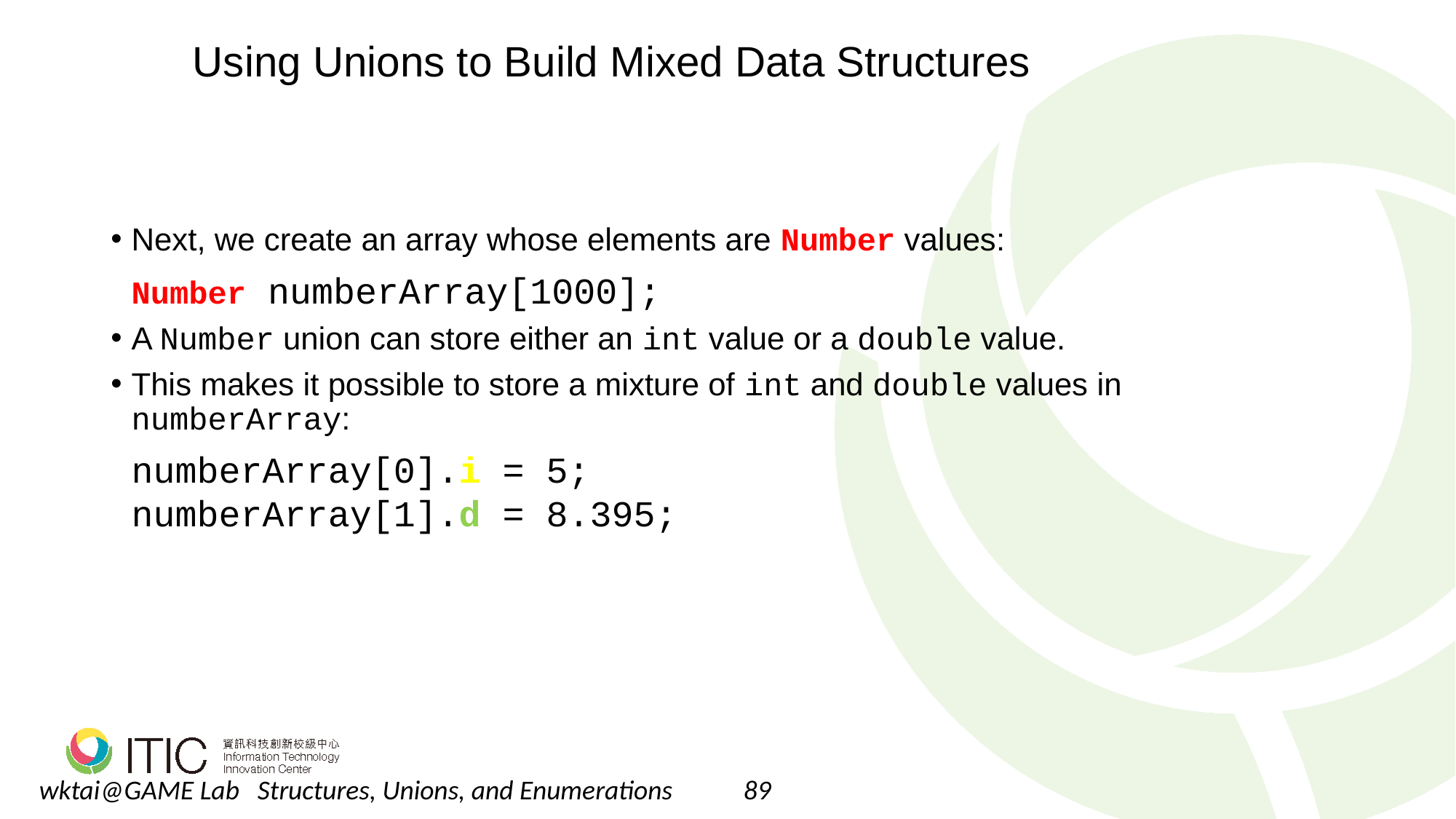

# Using Unions to Build Mixed Data Structures
Next, we create an array whose elements are Number values:
	Number numberArray[1000];
A Number union can store either an int value or a double value.
This makes it possible to store a mixture of int and double values in numberArray:
	numberArray[0].i = 5;
	numberArray[1].d = 8.395;